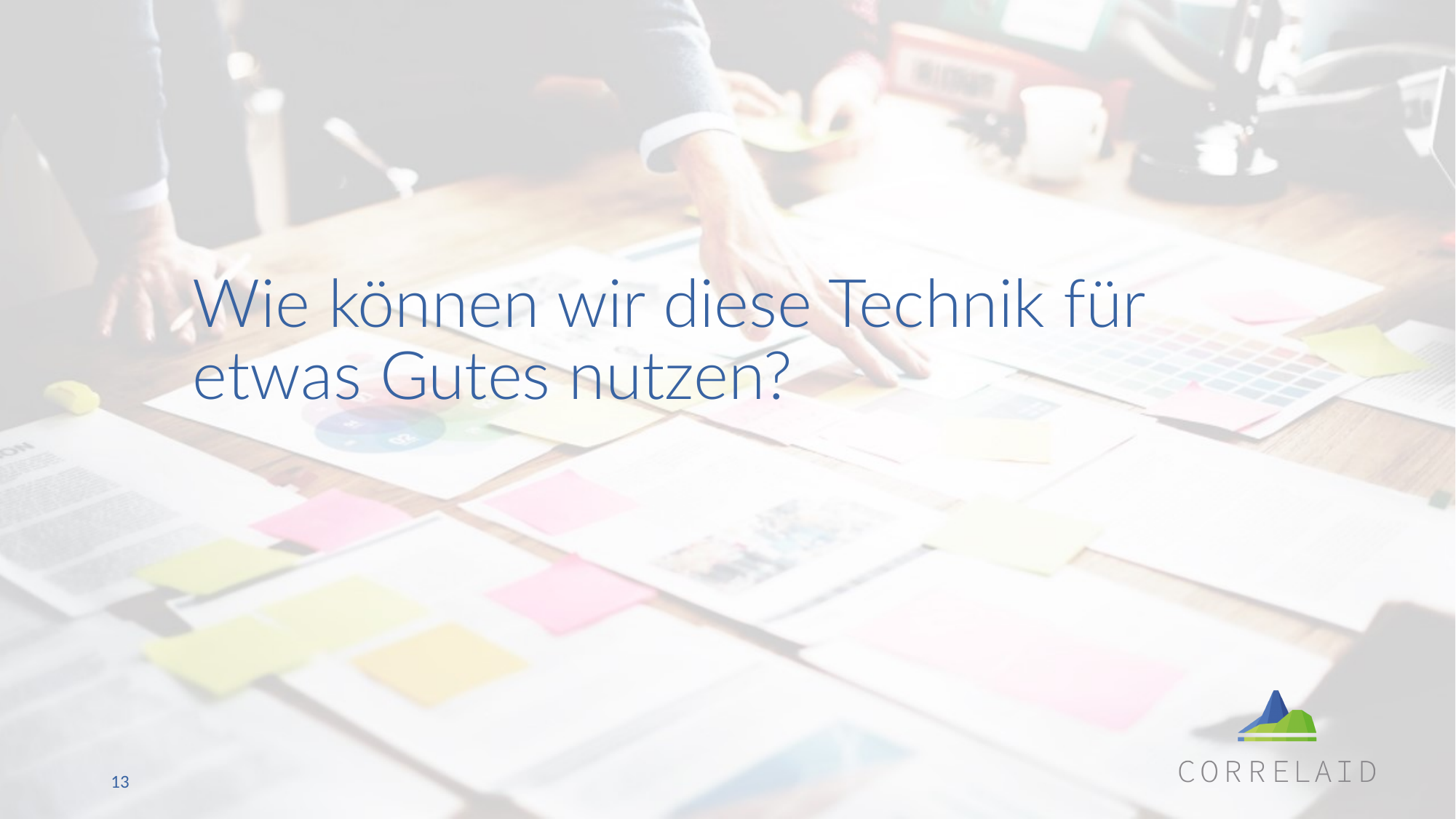

# Wie können wir diese Technik für etwas Gutes nutzen?

13